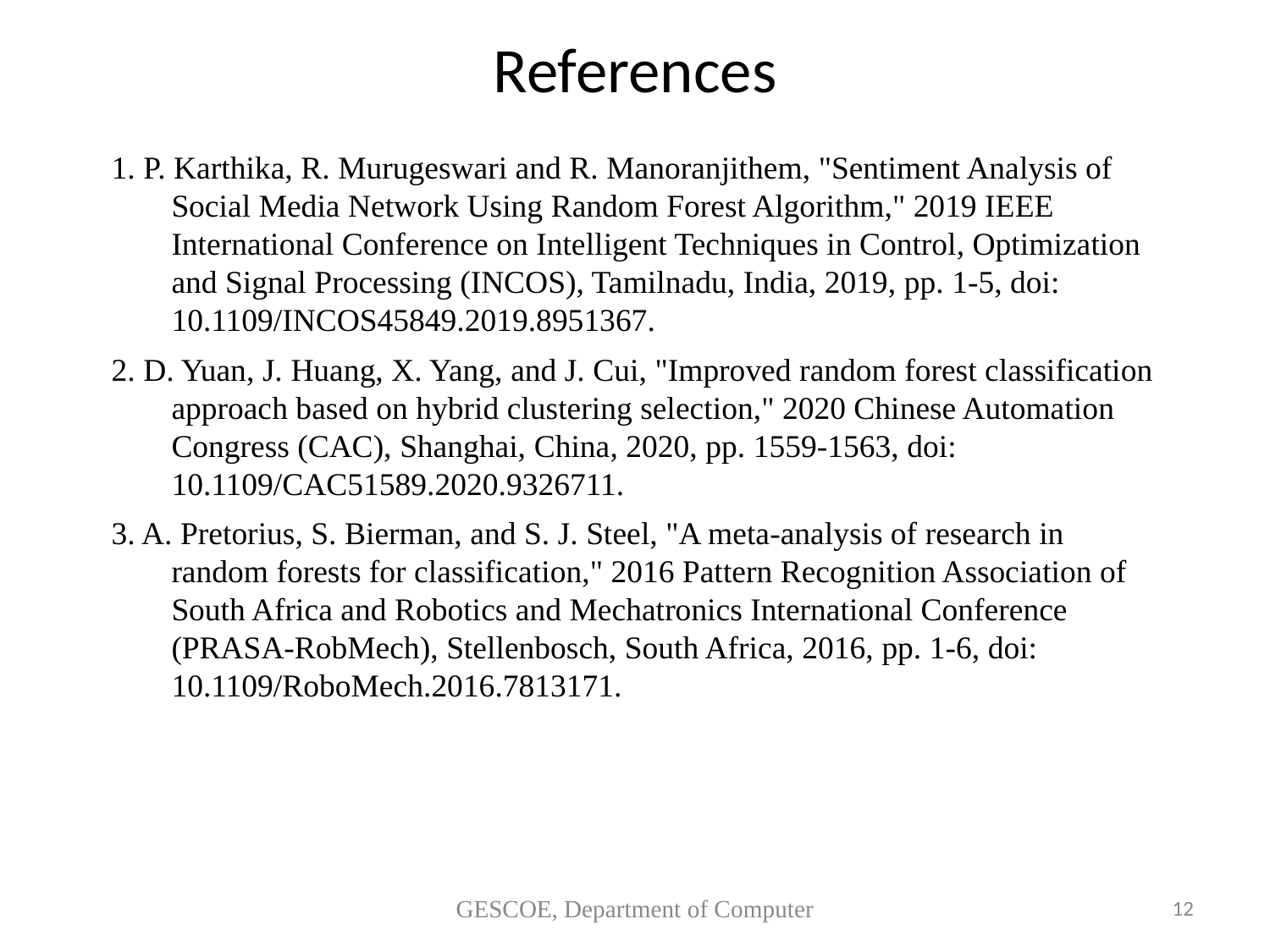

# References
1. P. Karthika, R. Murugeswari and R. Manoranjithem, "Sentiment Analysis of Social Media Network Using Random Forest Algorithm," 2019 IEEE International Conference on Intelligent Techniques in Control, Optimization and Signal Processing (INCOS), Tamilnadu, India, 2019, pp. 1-5, doi: 10.1109/INCOS45849.2019.8951367.
2. D. Yuan, J. Huang, X. Yang, and J. Cui, "Improved random forest classification approach based on hybrid clustering selection," 2020 Chinese Automation Congress (CAC), Shanghai, China, 2020, pp. 1559-1563, doi: 10.1109/CAC51589.2020.9326711.
3. A. Pretorius, S. Bierman, and S. J. Steel, "A meta-analysis of research in random forests for classification," 2016 Pattern Recognition Association of South Africa and Robotics and Mechatronics International Conference (PRASA-RobMech), Stellenbosch, South Africa, 2016, pp. 1-6, doi: 10.1109/RoboMech.2016.7813171.

GESCOE, Department of Computer
12